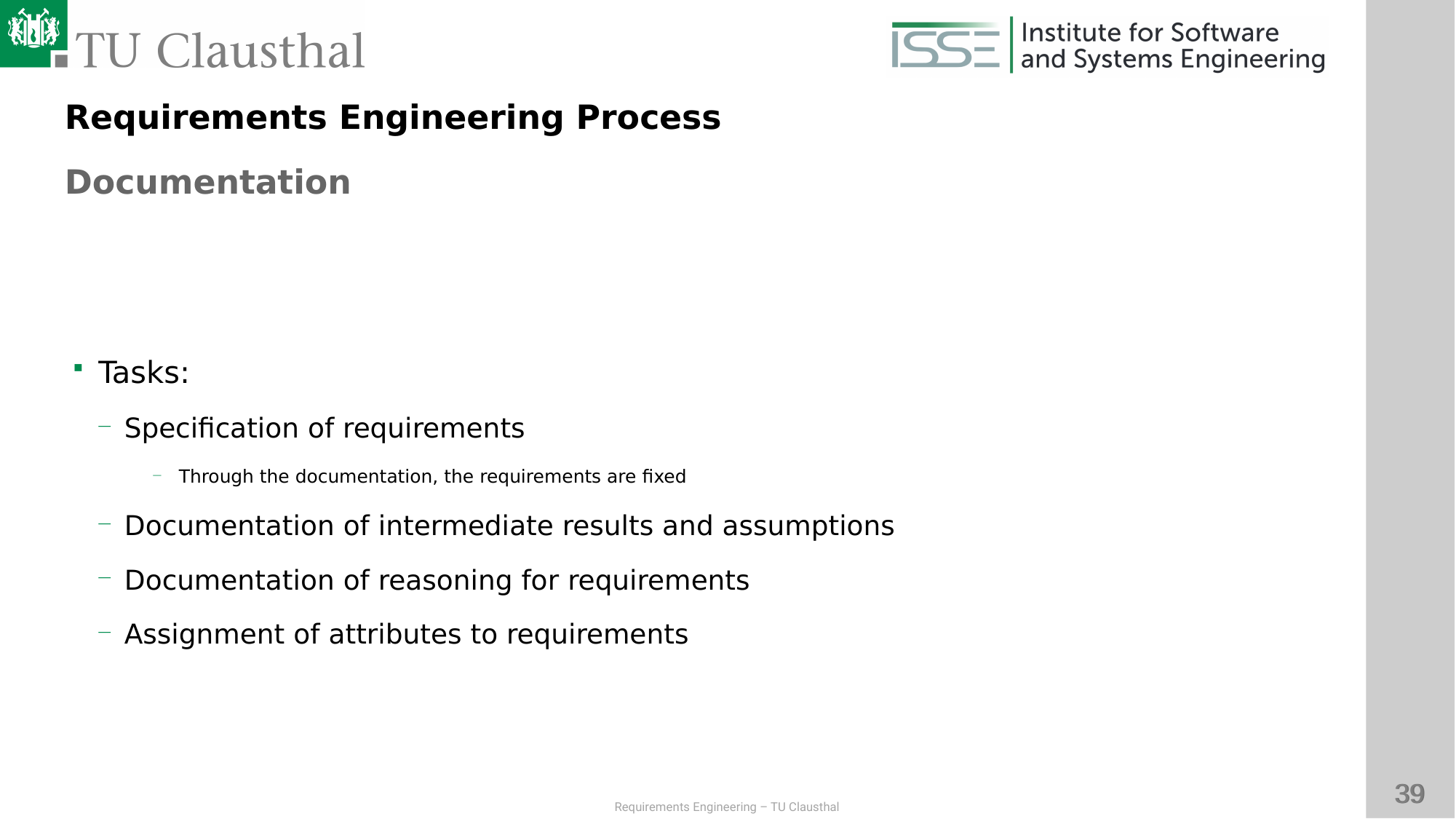

Requirements Engineering Process
Documentation

# Tasks:
Specification of requirements
Through the documentation, the requirements are fixed
Documentation of intermediate results and assumptions
Documentation of reasoning for requirements
Assignment of attributes to requirements